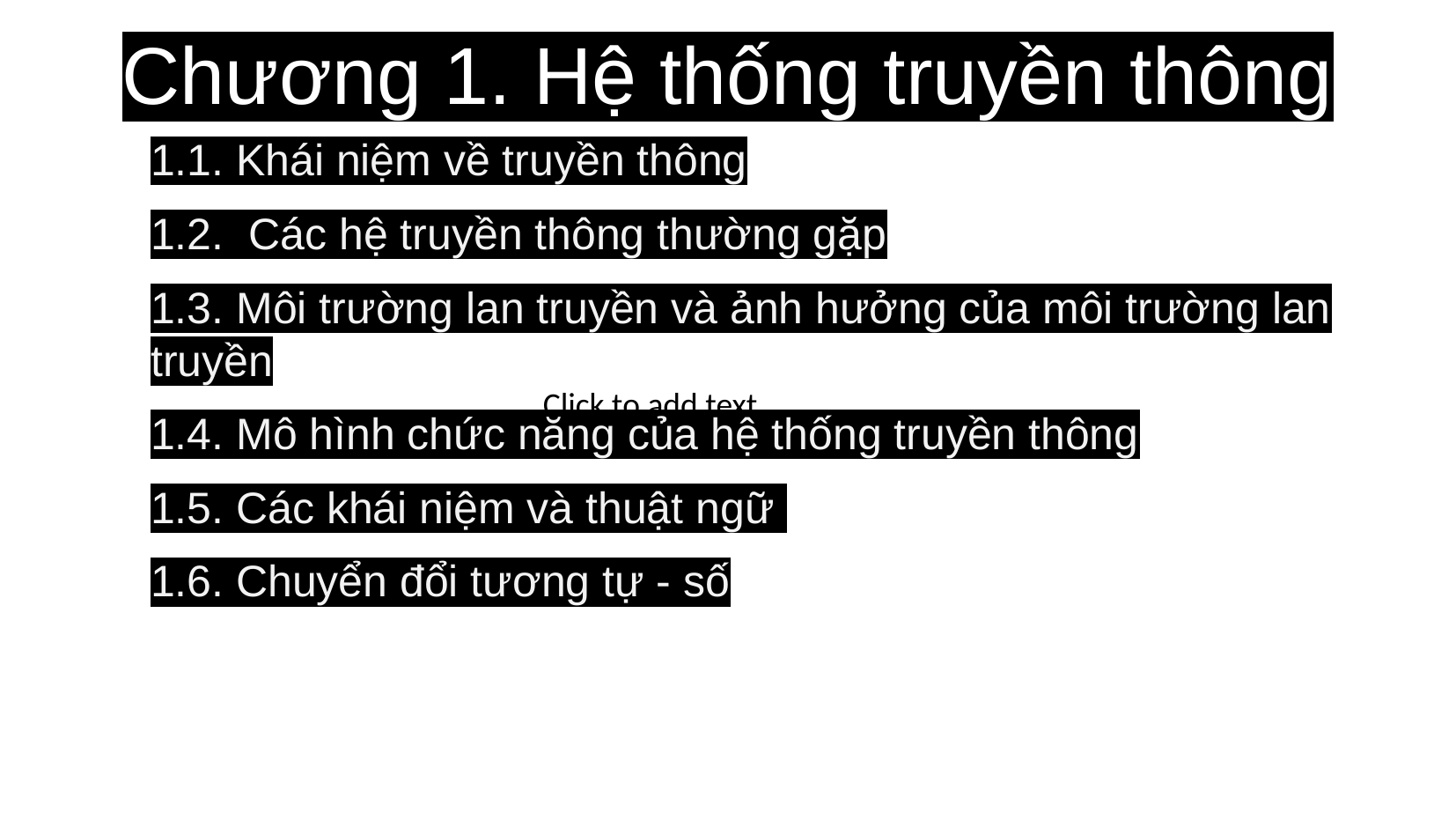

Chương 1. Hệ thống truyền thông
1.1. Khái niệm về truyền thông
1.2.  Các hệ truyền thông thường gặp
1.3. Môi trường lan truyền và ảnh hưởng của môi trường lan truyền
1.4. Mô hình chức năng của hệ thống truyền thông
1.5. Các khái niệm và thuật ngữ
1.6. Chuyển đổi tương tự - số

Click to add text